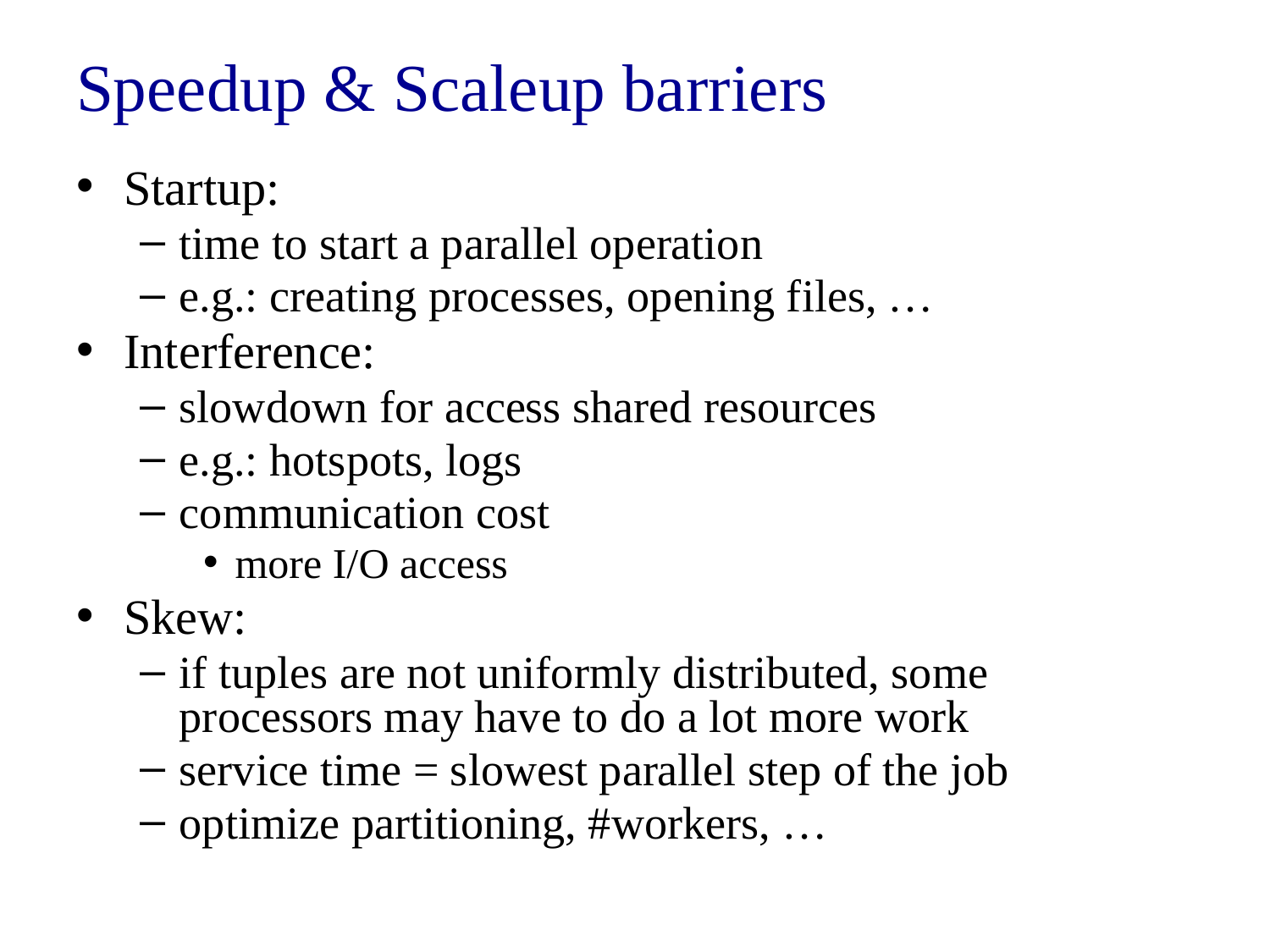

# Speedup & Scaleup barriers
Startup:
time to start a parallel operation
e.g.: creating processes, opening files, …
Interference:
slowdown for access shared resources
e.g.: hotspots, logs
communication cost
more I/O access
Skew:
if tuples are not uniformly distributed, some processors may have to do a lot more work
service time = slowest parallel step of the job
optimize partitioning, #workers, …